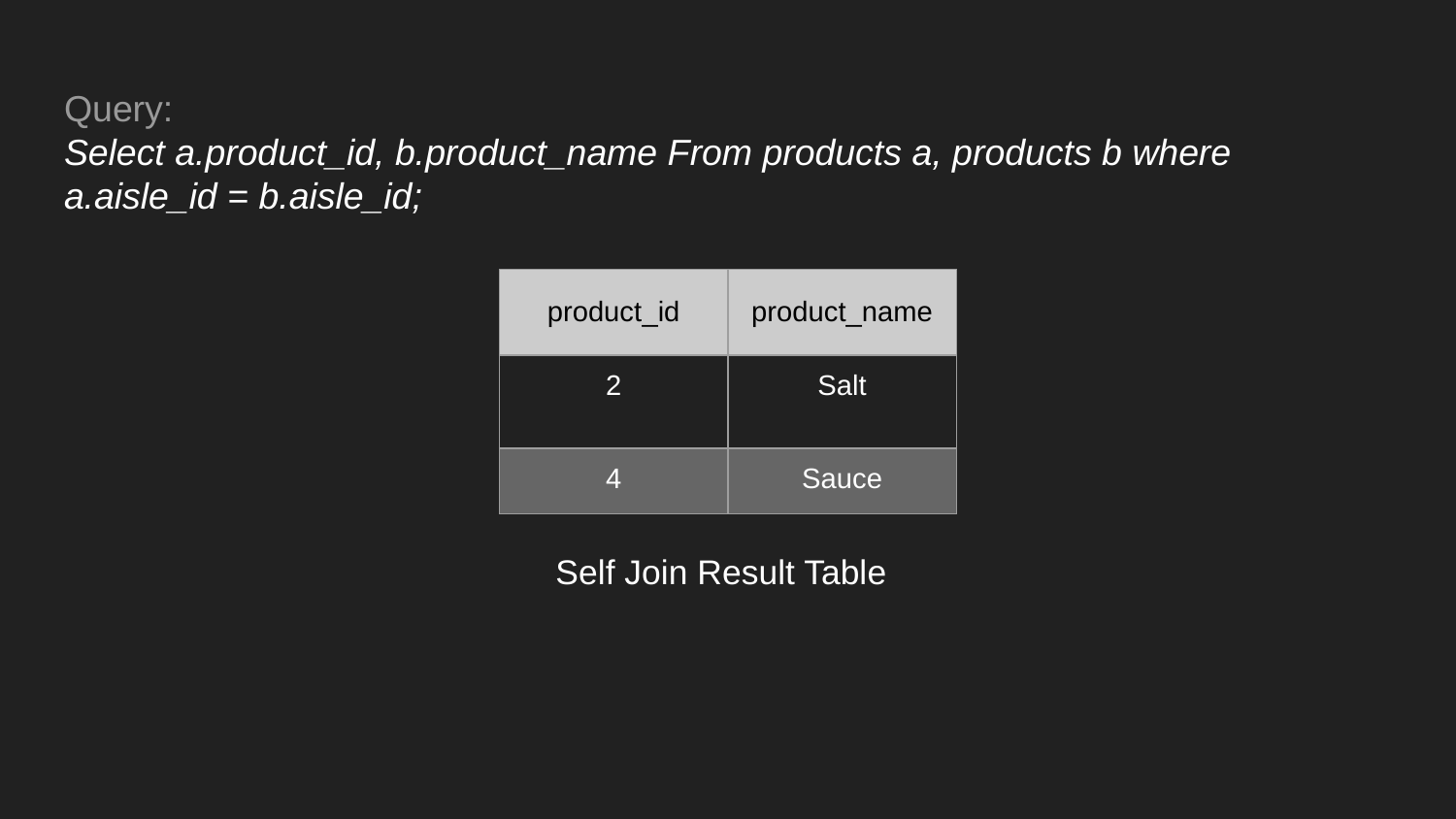

# Query:
Select a.product_id, b.product_name From products a, products b where a.aisle_id = b.aisle_id;
| product\_id | product\_name |
| --- | --- |
| 2 | Salt |
| 4 | Sauce |
Self Join Result Table